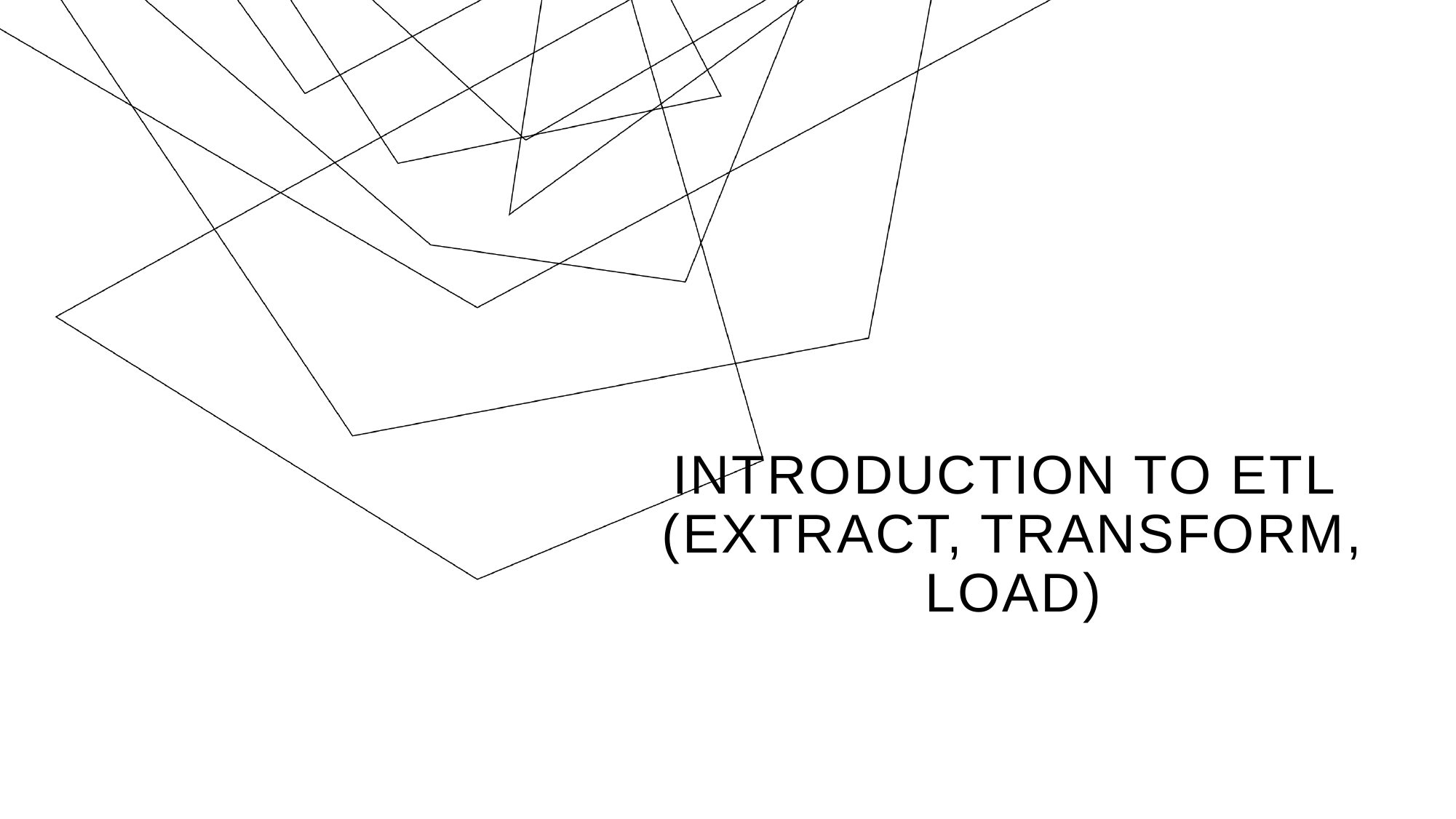

# Introduction to ETL (Extract, Transform, LOAD)